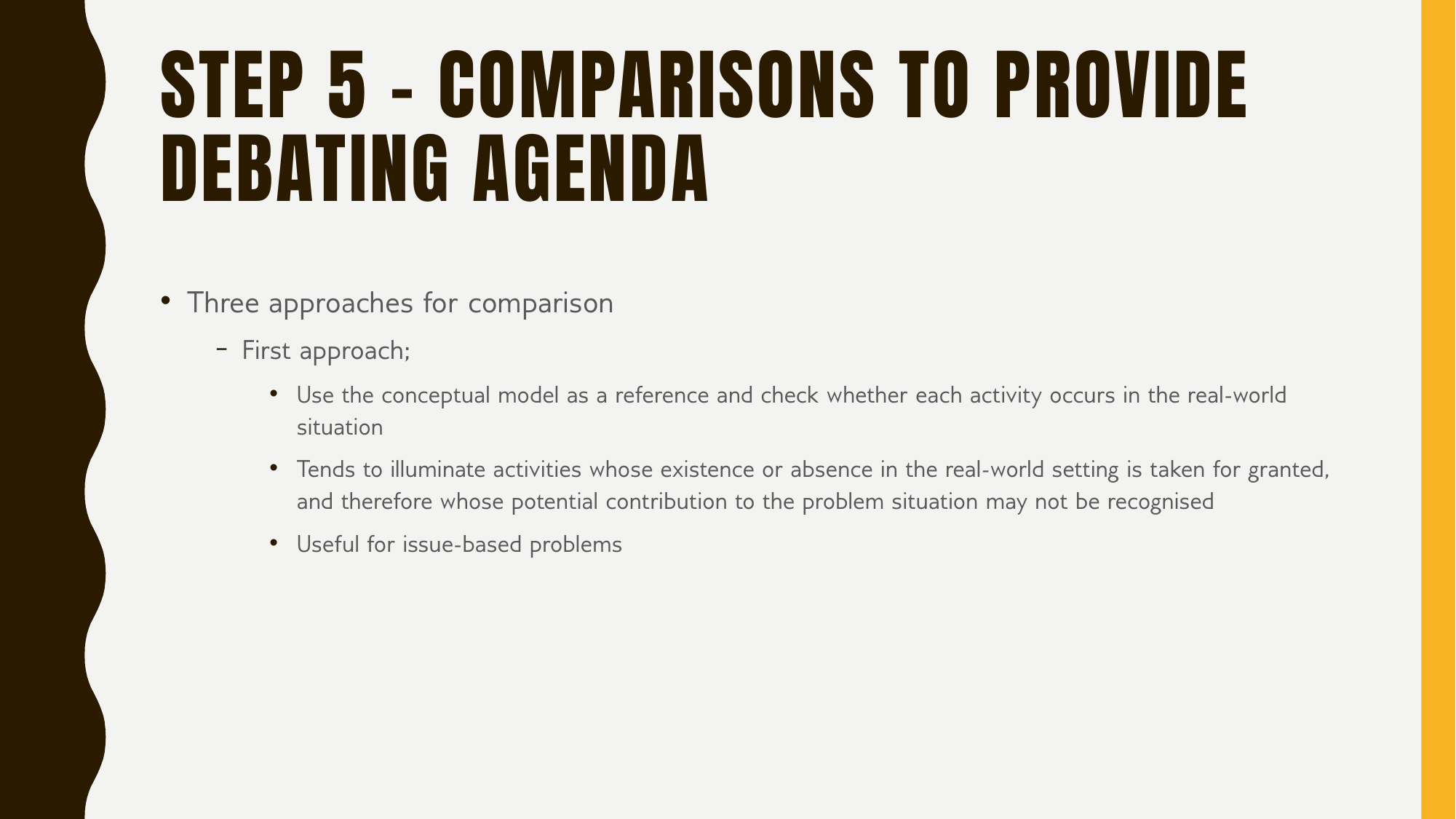

# STEP 5 - ComparIsons to ProvIde DebatIng Agenda
Three approaches for comparison
First approach;
Use the conceptual model as a reference and check whether each activity occurs in the real-world situation
Tends to illuminate activities whose existence or absence in the real-world setting is taken for granted, and therefore whose potential contribution to the problem situation may not be recognised
Useful for issue-based problems